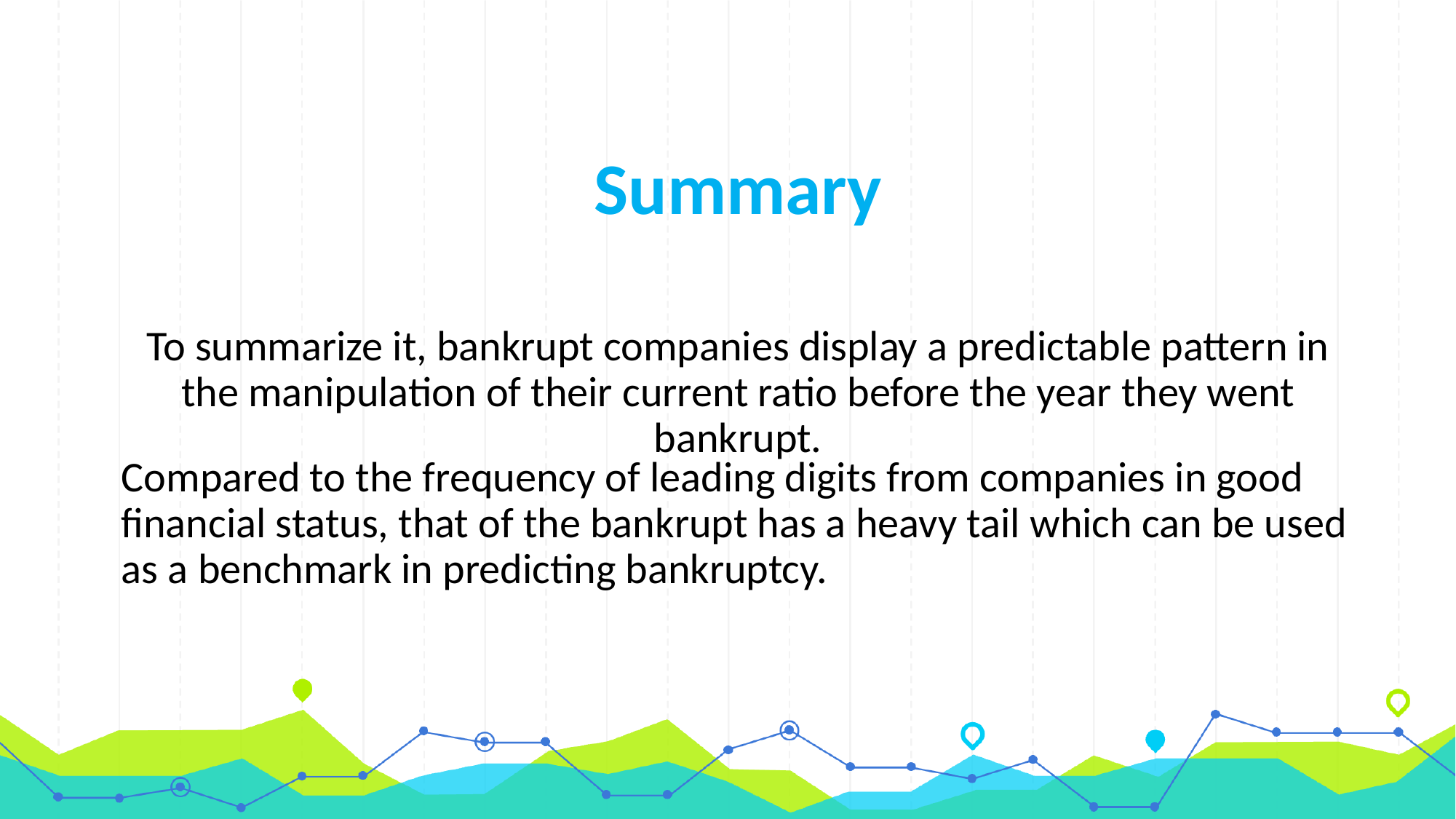

# Summary
To summarize it, bankrupt companies display a predictable pattern in the manipulation of their current ratio before the year they went bankrupt.
Compared to the frequency of leading digits from companies in good financial status, that of the bankrupt has a heavy tail which can be used as a benchmark in predicting bankruptcy.